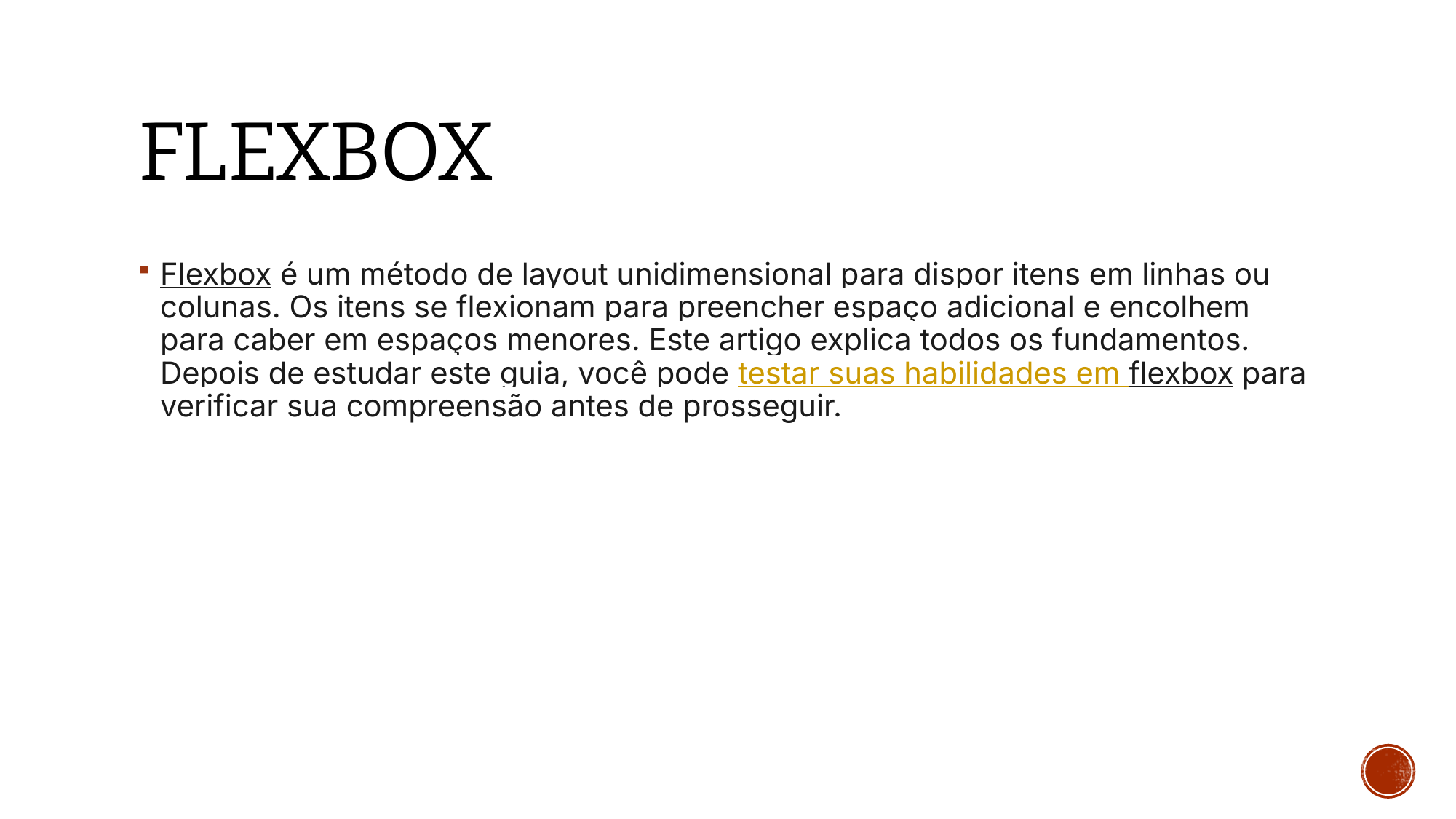

# Flexbox
Flexbox é um método de layout unidimensional para dispor itens em linhas ou colunas. Os itens se flexionam para preencher espaço adicional e encolhem para caber em espaços menores. Este artigo explica todos os fundamentos. Depois de estudar este guia, você pode testar suas habilidades em flexbox para verificar sua compreensão antes de prosseguir.